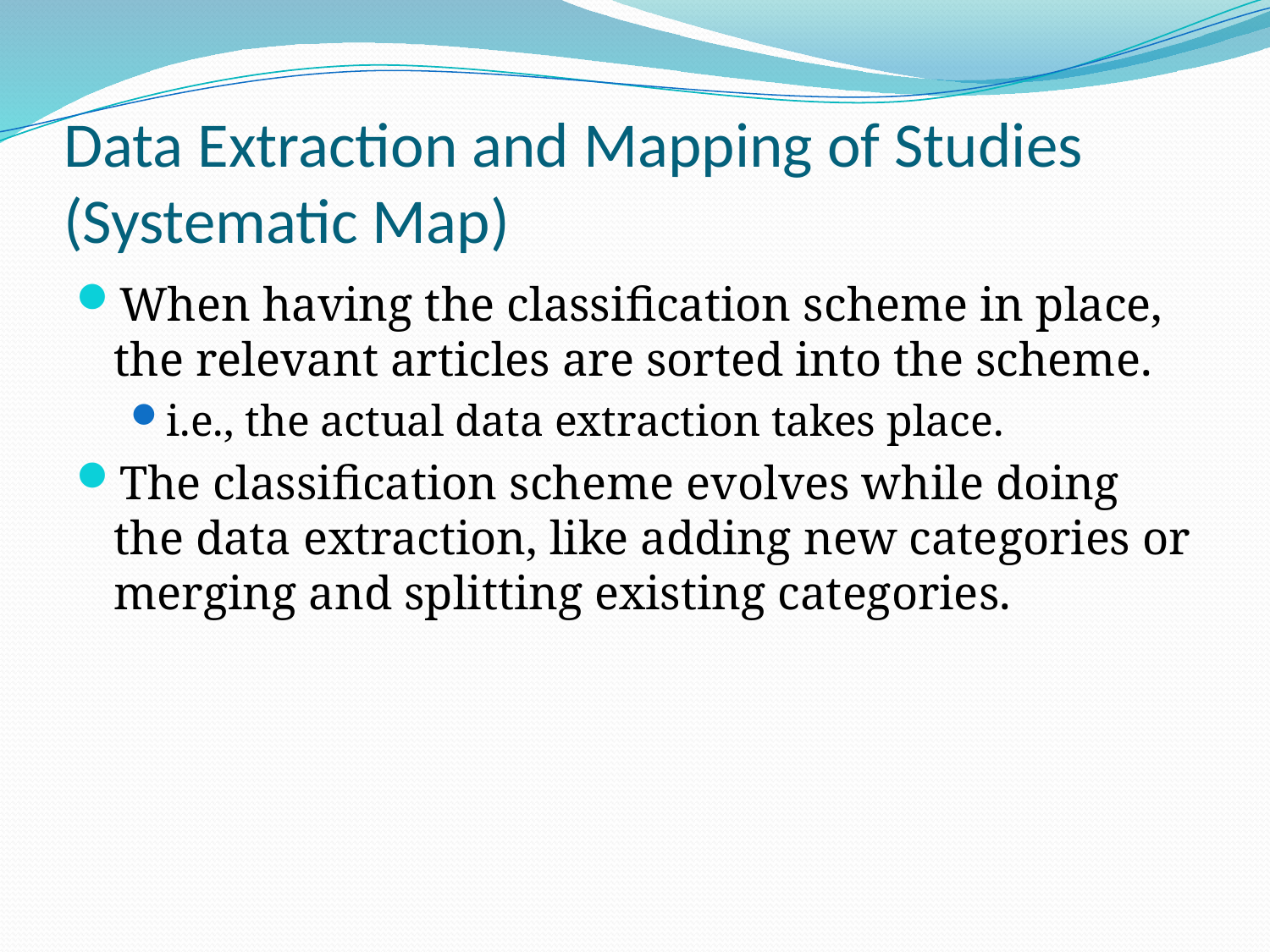

# Data Extraction and Mapping of Studies (Systematic Map)
When having the classiﬁcation scheme in place, the relevant articles are sorted into the scheme.
i.e., the actual data extraction takes place.
The classiﬁcation scheme evolves while doing the data extraction, like adding new categories or merging and splitting existing categories.